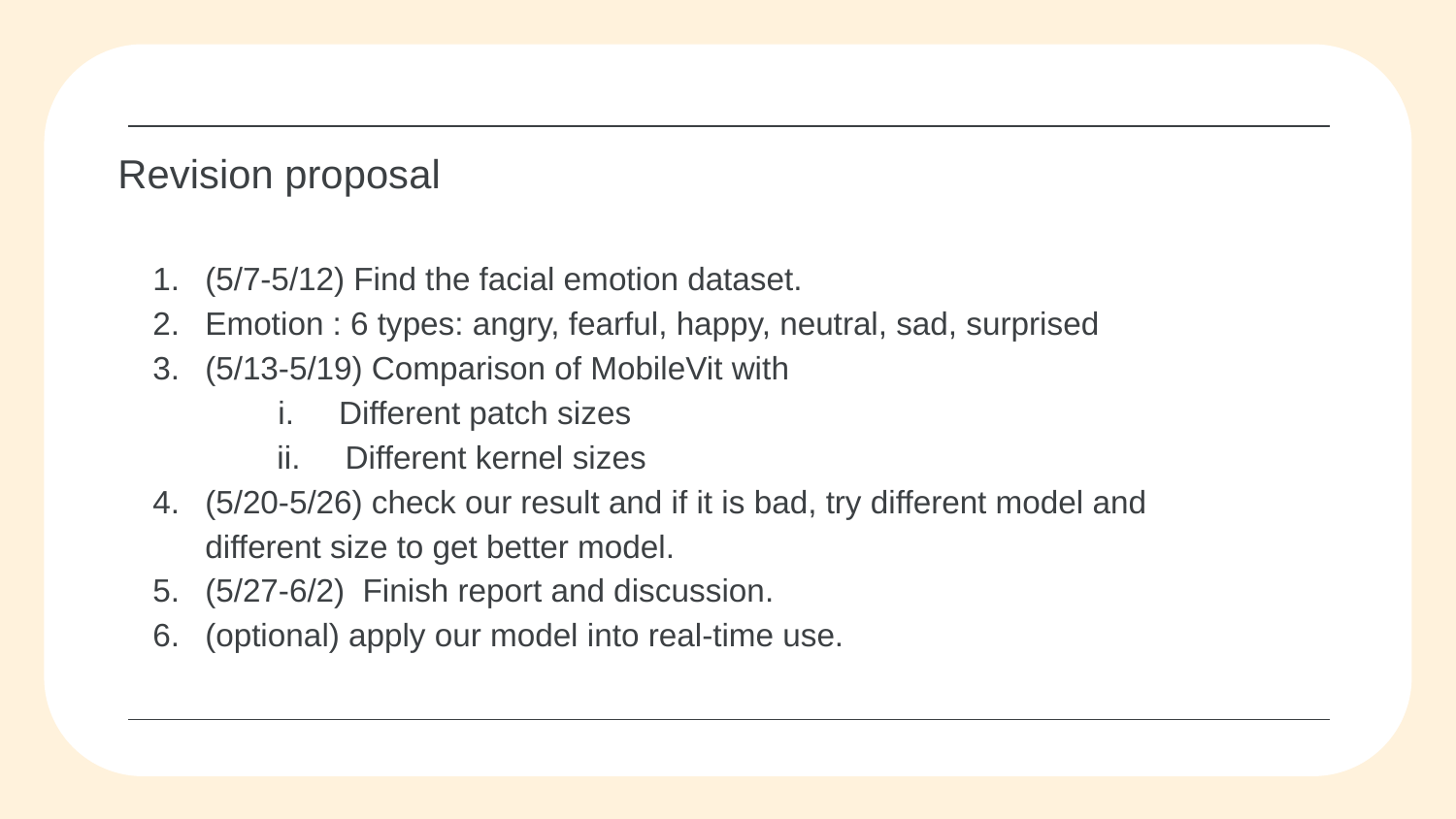

Revision proposal
(5/7-5/12) Find the facial emotion dataset.
Emotion : 6 types: angry, fearful, happy, neutral, sad, surprised
(5/13-5/19) Comparison of MobileVit with
i.     Different patch sizes
        ii.     Different kernel sizes
(5/20-5/26) check our result and if it is bad, try different model and different size to get better model.
(5/27-6/2)  Finish report and discussion.
(optional) apply our model into real-time use.